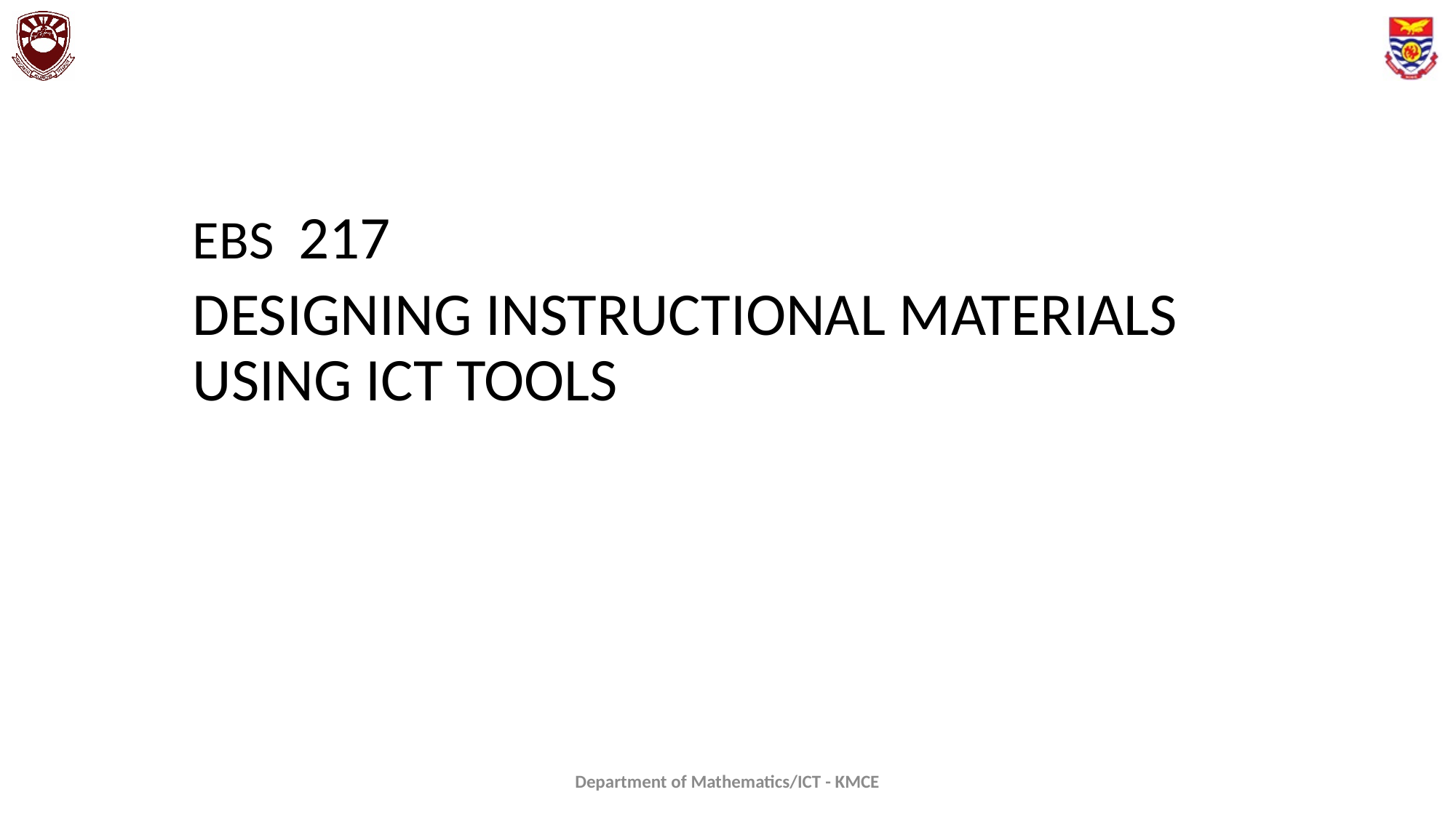

# EBS 217 DESIGNING INSTRUCTIONAL MATERIALS USING ICT TOOLS
Department of Mathematics/ICT - KMCE
1